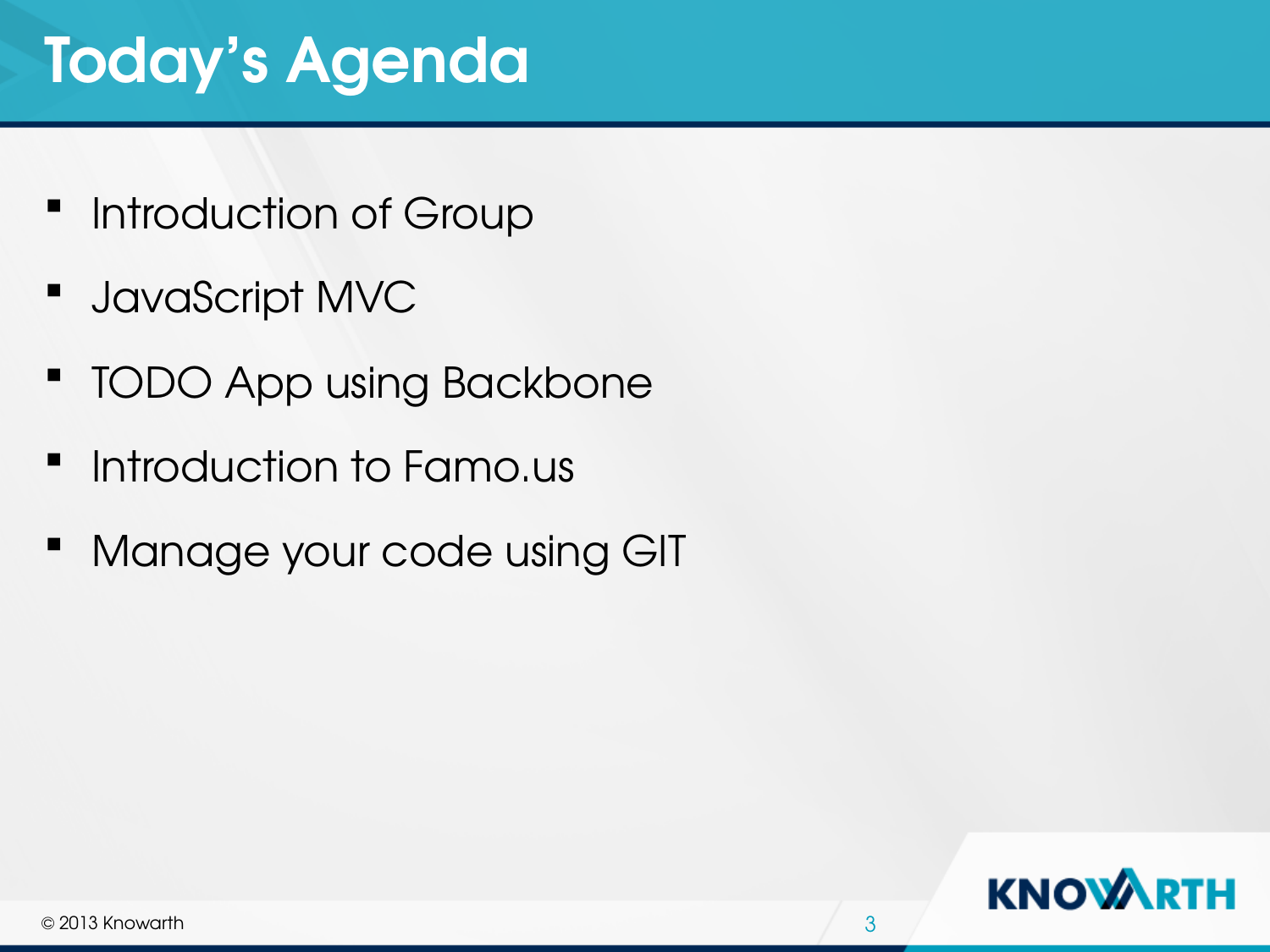

# Today’s Agenda
Introduction of Group
JavaScript MVC
TODO App using Backbone
Introduction to Famo.us
Manage your code using GIT

3
© 2013 Knowarth